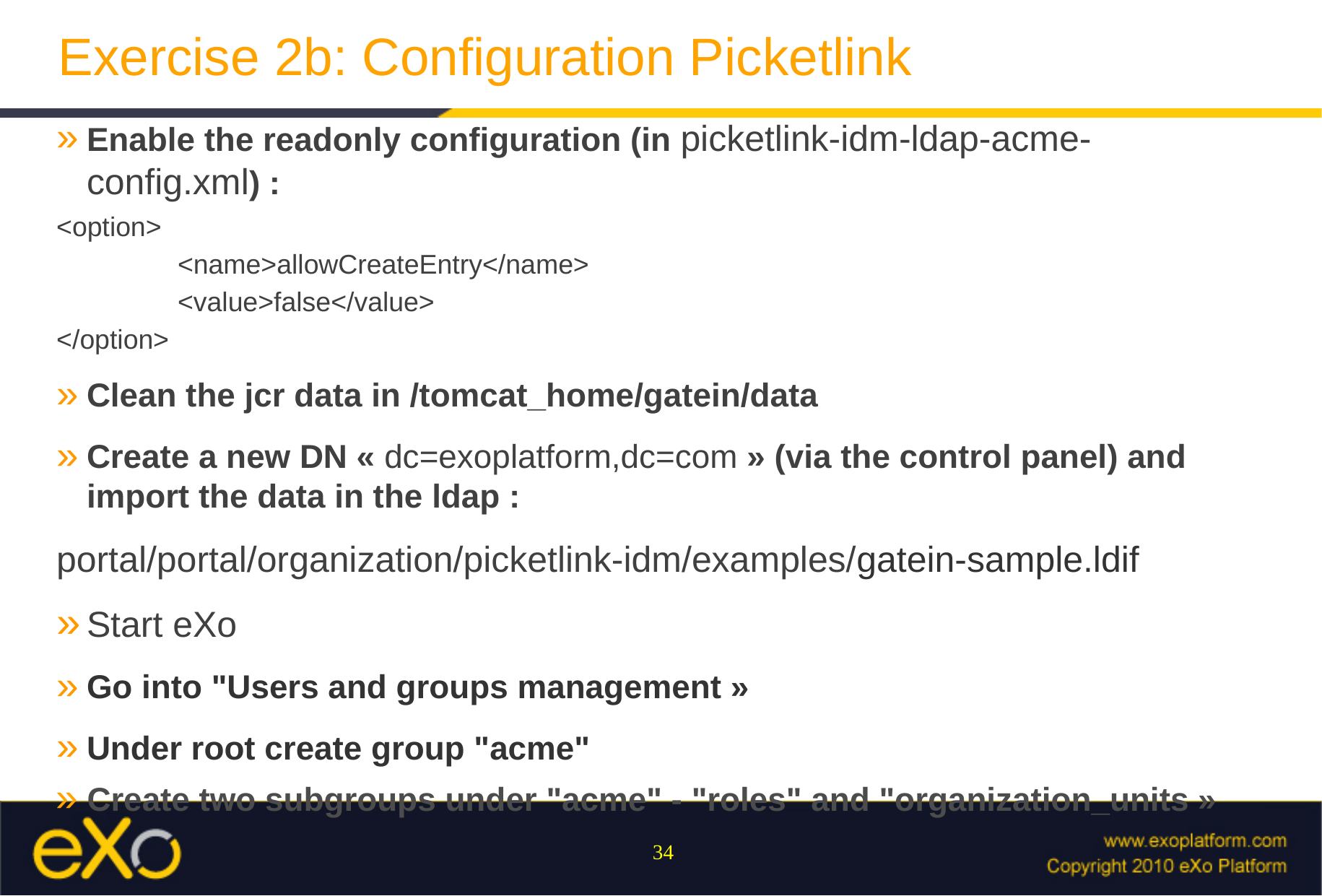

# Exercise 2b: Configuration Picketlink
Enable the readonly configuration (in picketlink-idm-ldap-acme-config.xml) :
<option>
                <name>allowCreateEntry</name>
                <value>false</value>
</option>
Clean the jcr data in /tomcat_home/gatein/data
Create a new DN « dc=exoplatform,dc=com » (via the control panel) and import the data in the ldap :
portal/portal/organization/picketlink-idm/examples/gatein-sample.ldif
Start eXo
Go into "Users and groups management »
Under root create group "acme"
Create two subgroups under "acme" - "roles" and "organization_units »